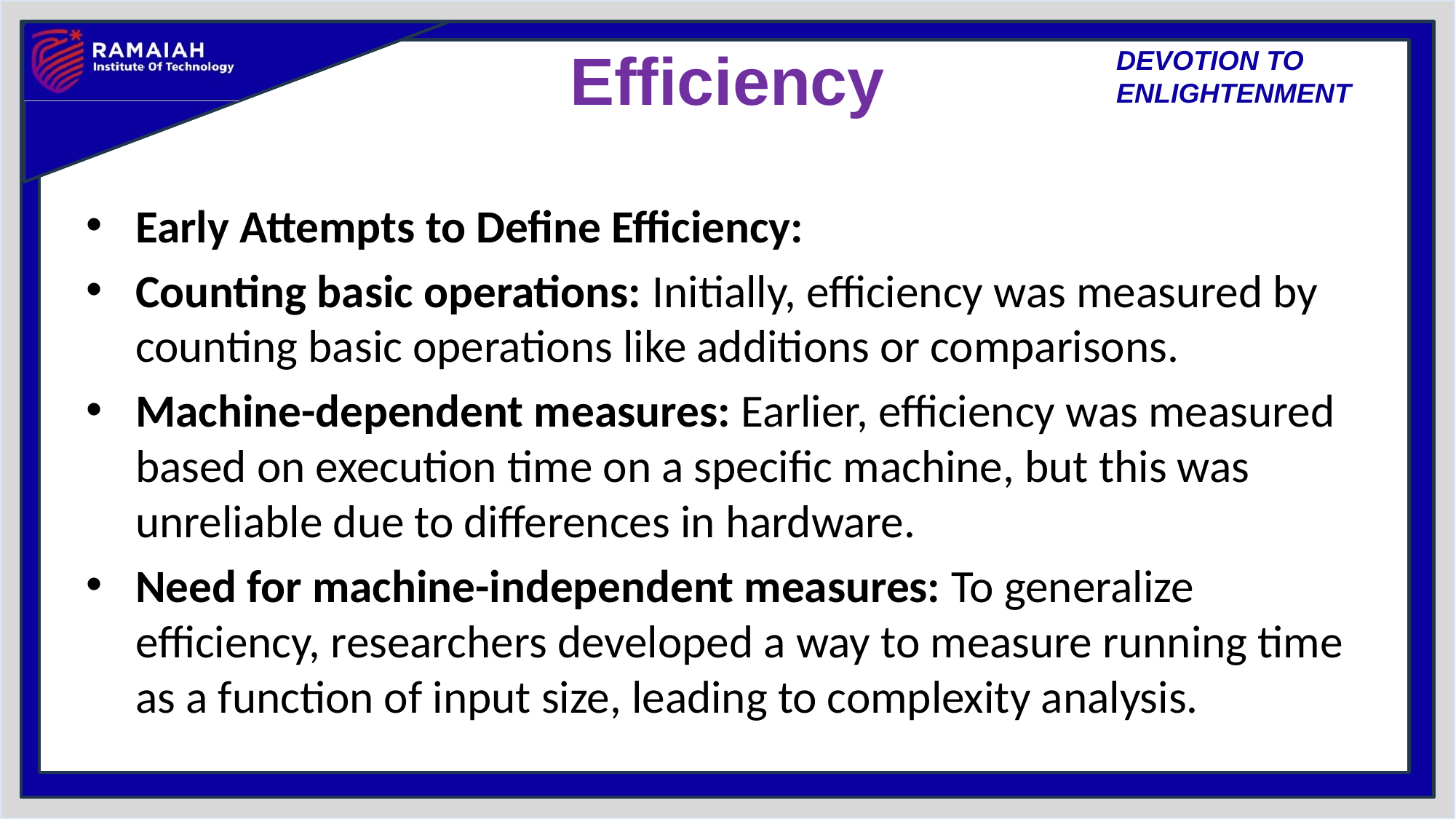

# Efficiency
Early Attempts to Define Efficiency:
Counting basic operations: Initially, efficiency was measured by counting basic operations like additions or comparisons.
Machine-dependent measures: Earlier, efficiency was measured based on execution time on a specific machine, but this was unreliable due to differences in hardware.
Need for machine-independent measures: To generalize efficiency, researchers developed a way to measure running time as a function of input size, leading to complexity analysis.